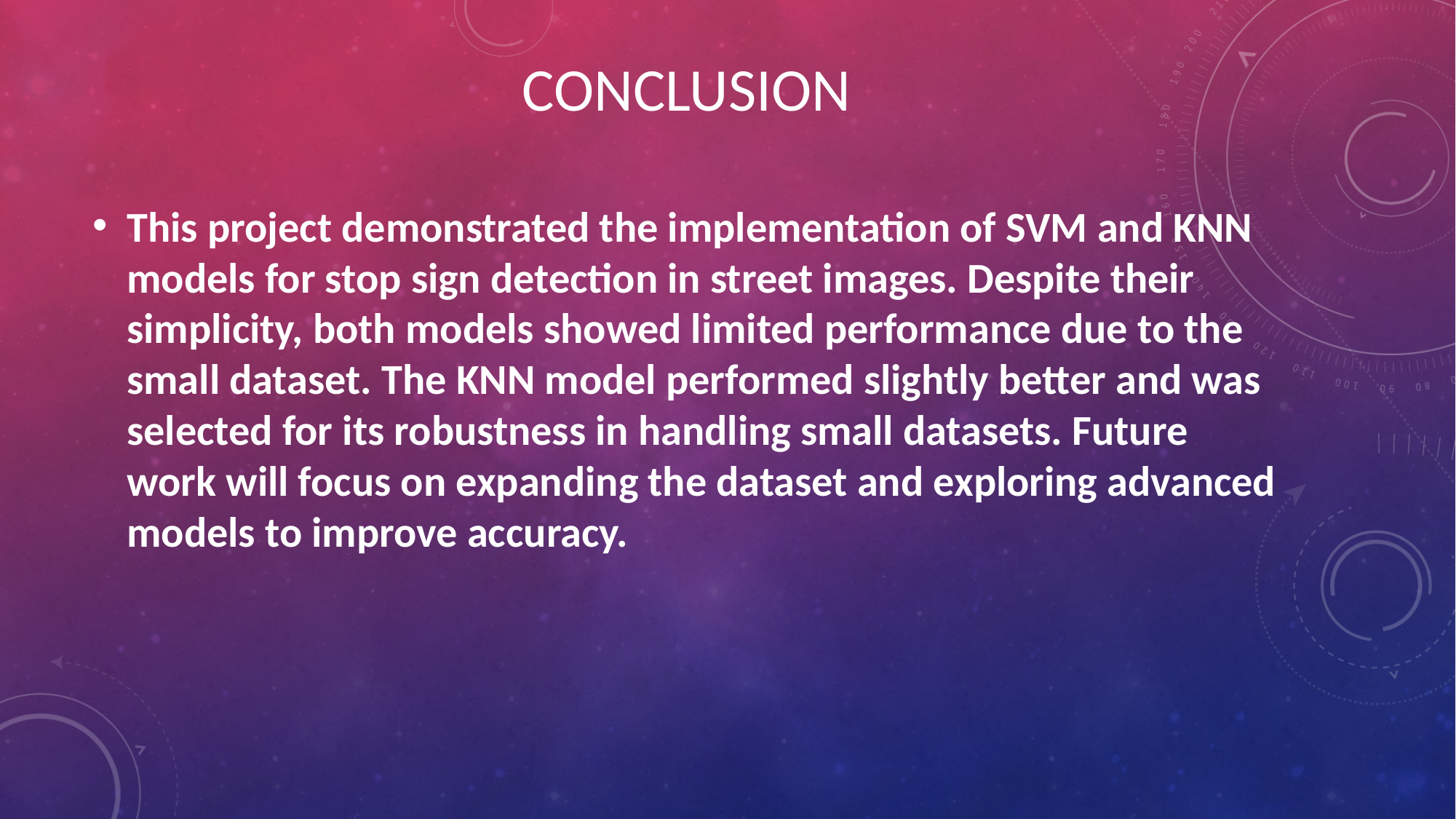

# Conclusion
This project demonstrated the implementation of SVM and KNN models for stop sign detection in street images. Despite their simplicity, both models showed limited performance due to the small dataset. The KNN model performed slightly better and was selected for its robustness in handling small datasets. Future work will focus on expanding the dataset and exploring advanced models to improve accuracy.